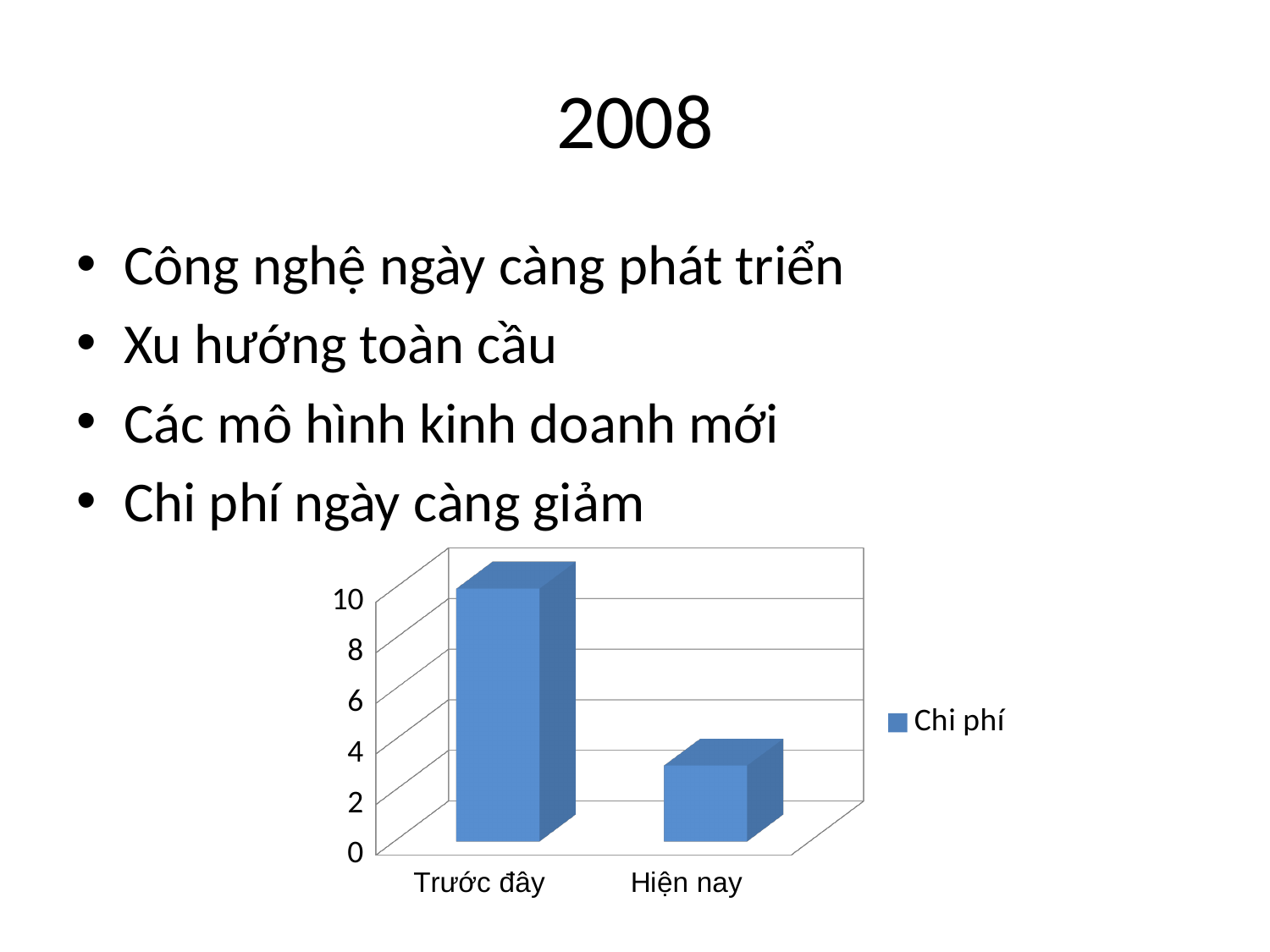

# 2008
Công nghệ ngày càng phát triển
Xu hướng toàn cầu
Các mô hình kinh doanh mới
Chi phí ngày càng giảm

[unsupported chart]